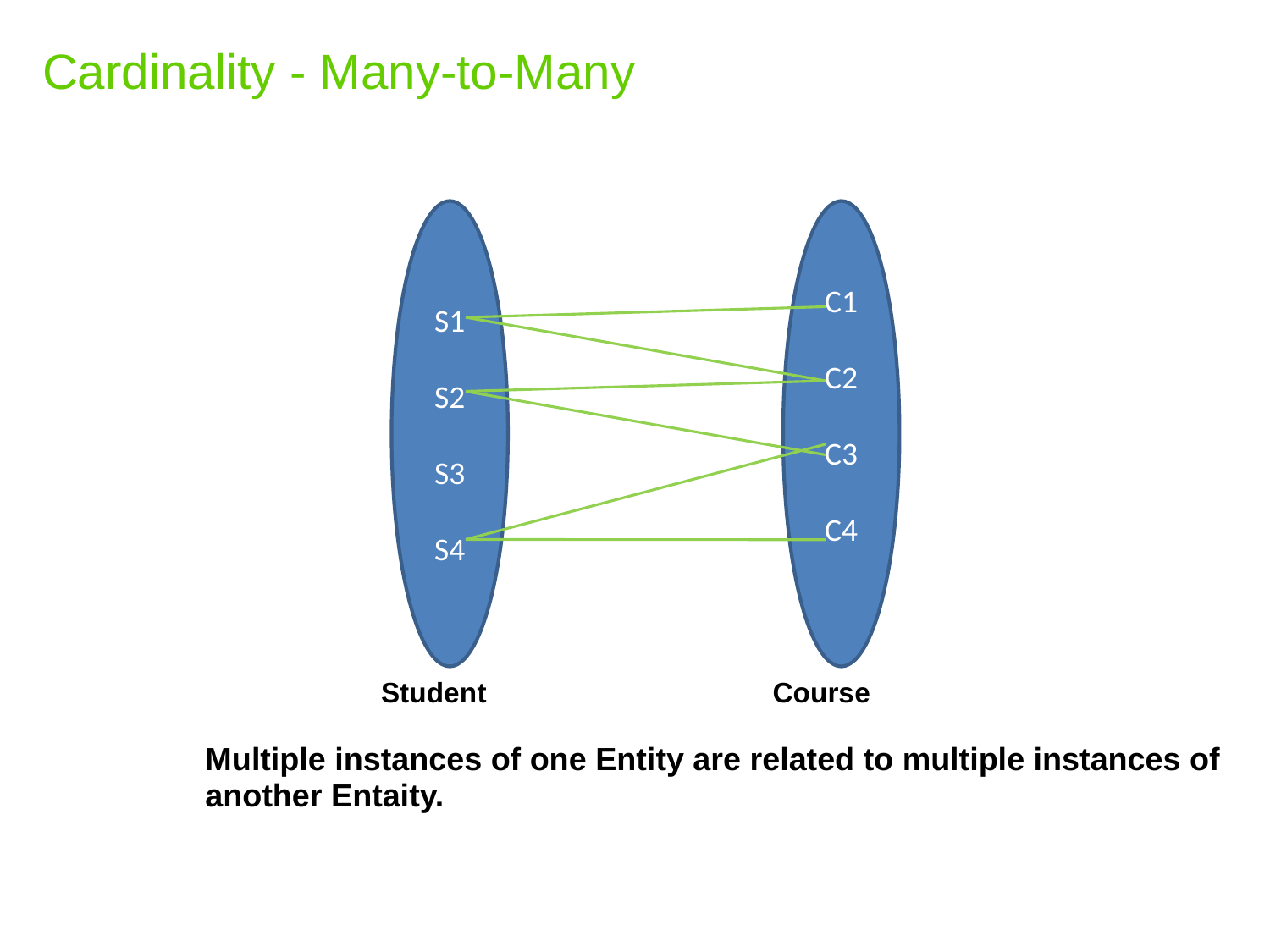

Cardinality - Many-to-Many
S1

S2

S3

S4
C1

C2

C3

C4

Student
Course
Multiple instances of one Entity are related to multiple instances of
another Entaity.